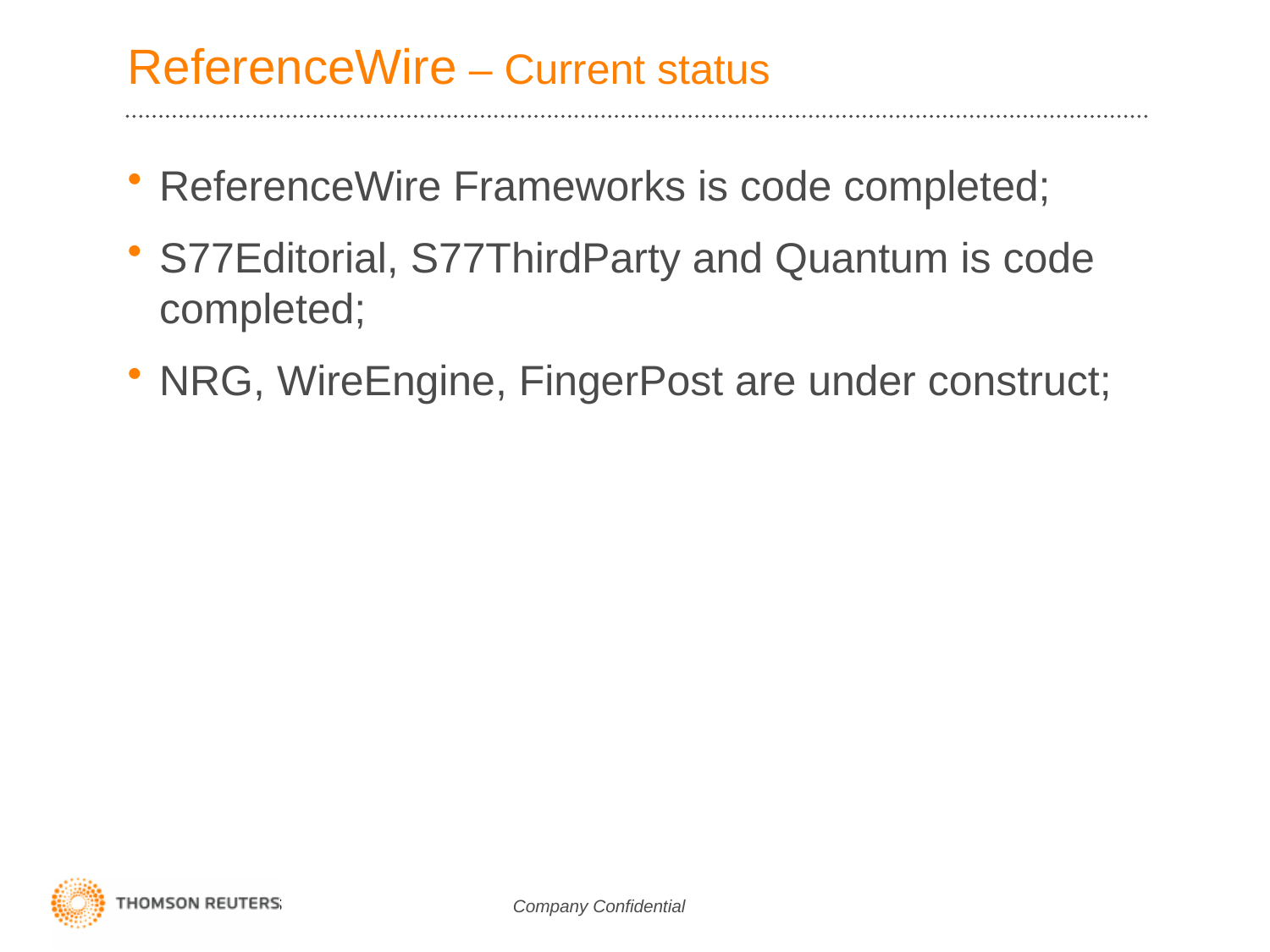

# ReferenceWire – Current status
ReferenceWire Frameworks is code completed;
S77Editorial, S77ThirdParty and Quantum is code completed;
NRG, WireEngine, FingerPost are under construct;